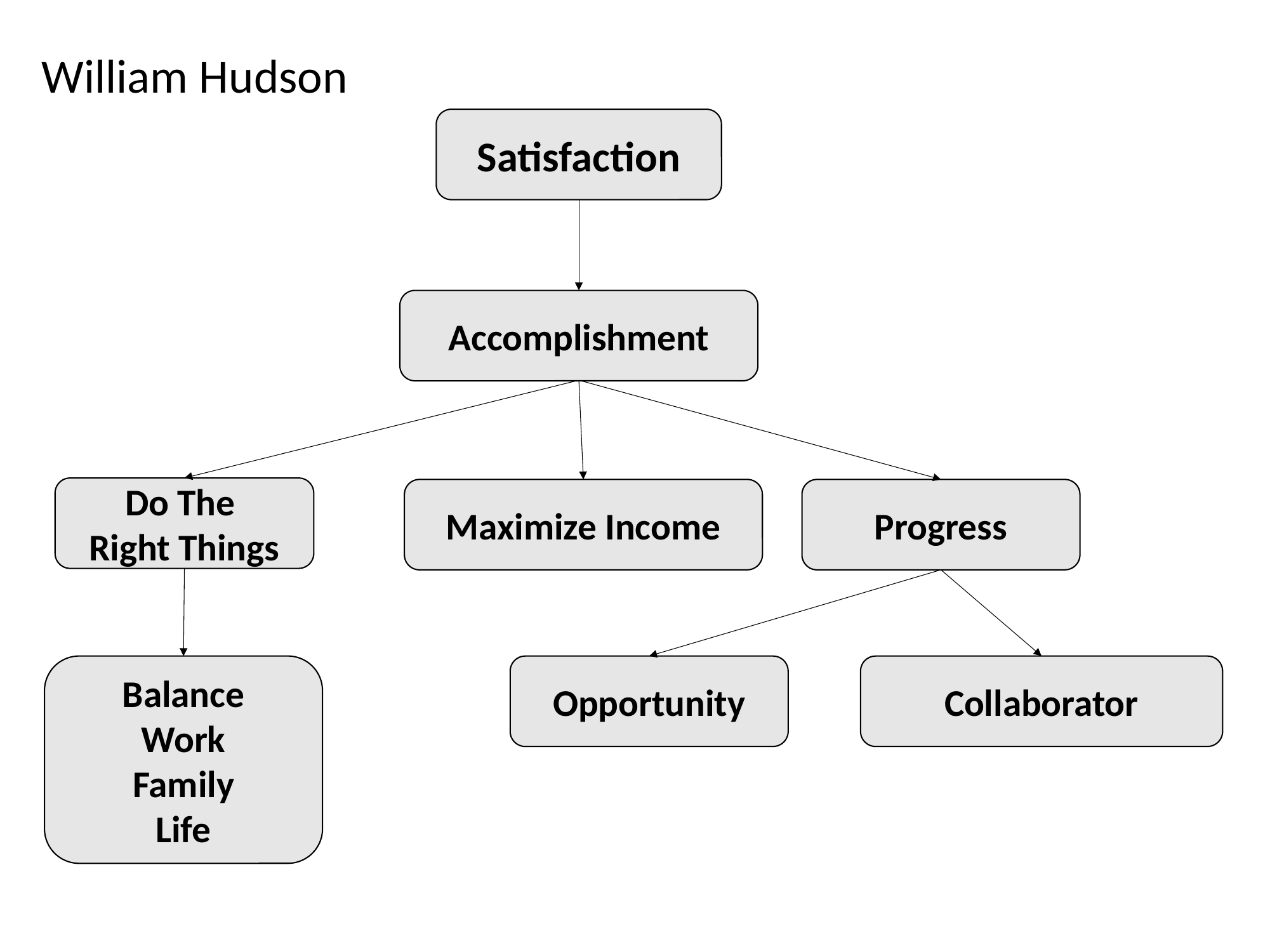

William Hudson
Satisfaction
Accomplishment
Do The
Right Things
Maximize Income
Progress
Balance
Work
Family
Life
Opportunity
Collaborator